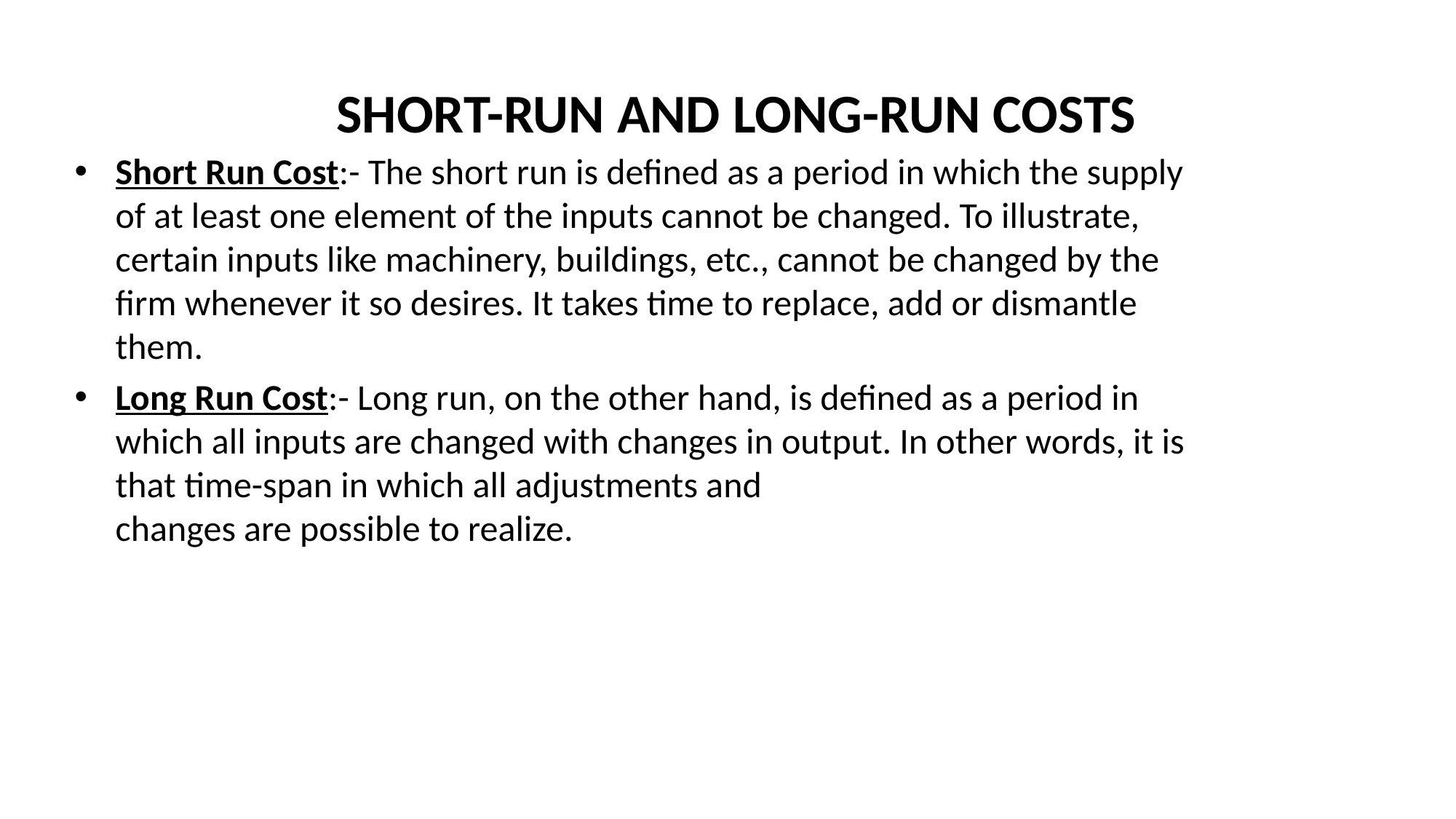

SHORT-RUN AND LONG-RUN COSTS
Short Run Cost:- The short run is defined as a period in which the supply of at least one element of the inputs cannot be changed. To illustrate, certain inputs like machinery, buildings, etc., cannot be changed by the firm whenever it so desires. It takes time to replace, add or dismantle them.
Long Run Cost:- Long run, on the other hand, is defined as a period in which all inputs are changed with changes in output. In other words, it is that time-span in which all adjustments and
changes are possible to realize.